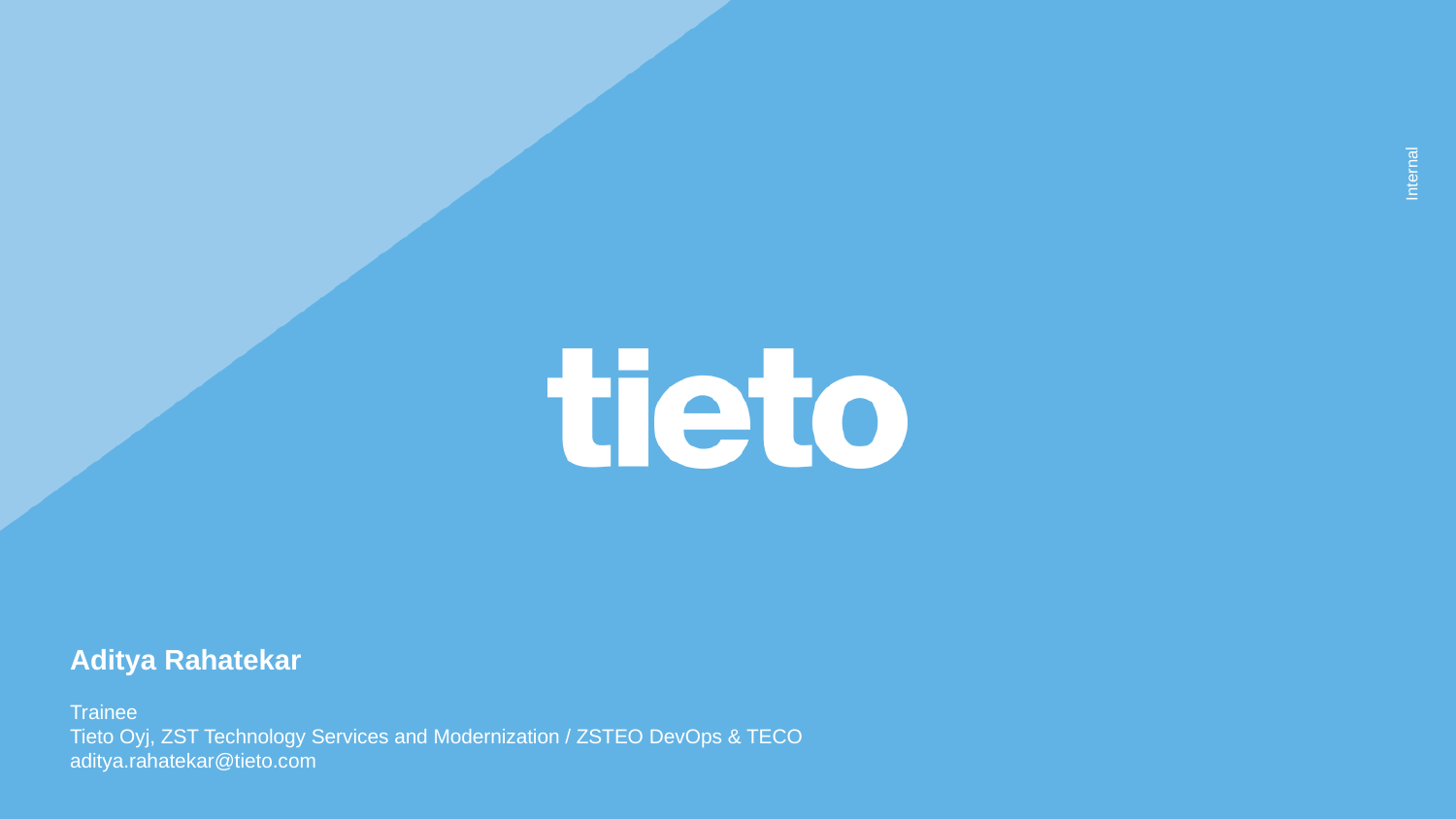

Aditya Rahatekar

Trainee
Tieto Oyj, ZST Technology Services and Modernization / ZSTEO DevOps & TECO
aditya.rahatekar@tieto.com